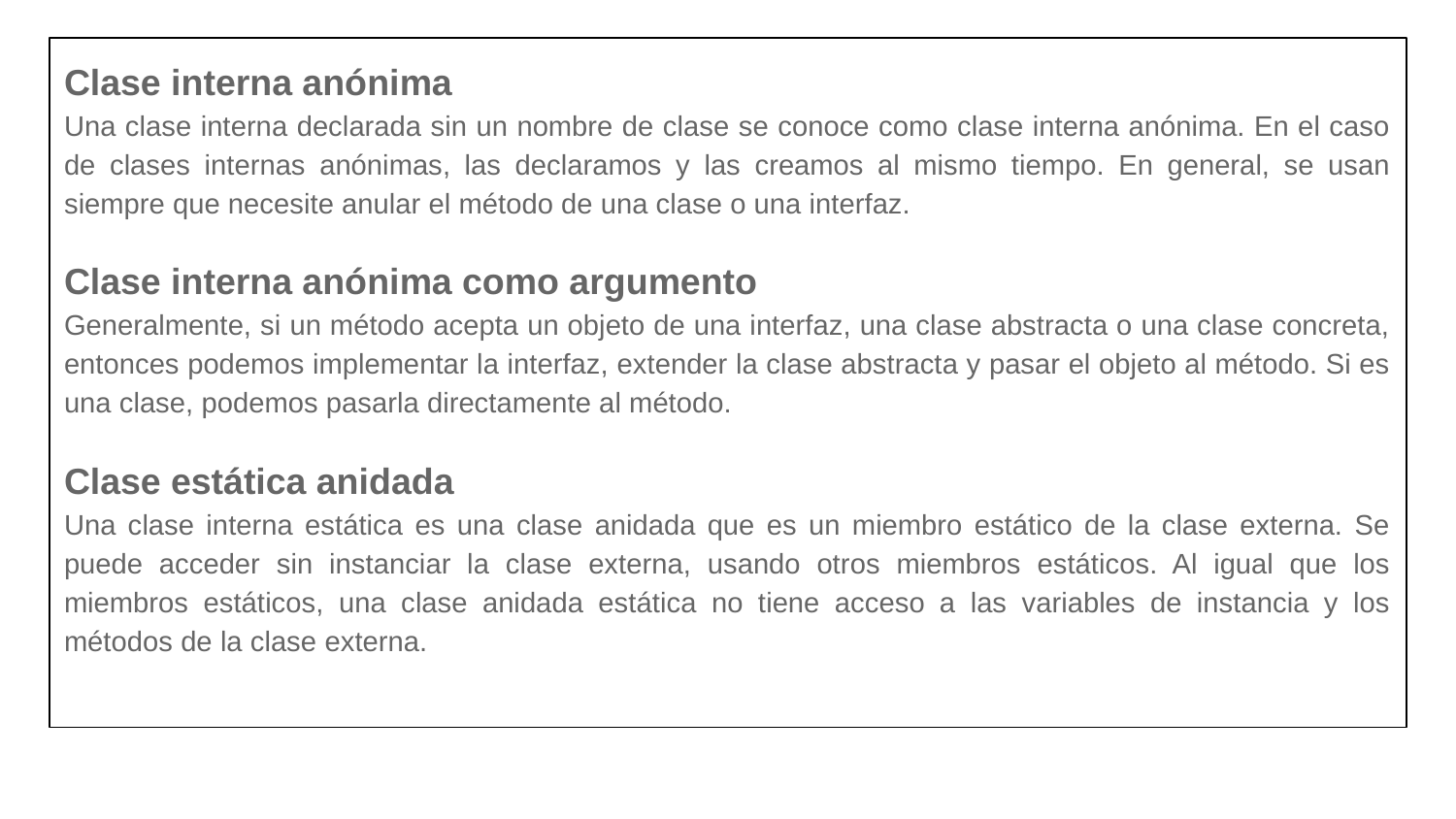

Clase interna anónima
Una clase interna declarada sin un nombre de clase se conoce como clase interna anónima. En el caso de clases internas anónimas, las declaramos y las creamos al mismo tiempo. En general, se usan siempre que necesite anular el método de una clase o una interfaz.
Clase interna anónima como argumento
Generalmente, si un método acepta un objeto de una interfaz, una clase abstracta o una clase concreta, entonces podemos implementar la interfaz, extender la clase abstracta y pasar el objeto al método. Si es una clase, podemos pasarla directamente al método.
Clase estática anidada
Una clase interna estática es una clase anidada que es un miembro estático de la clase externa. Se puede acceder sin instanciar la clase externa, usando otros miembros estáticos. Al igual que los miembros estáticos, una clase anidada estática no tiene acceso a las variables de instancia y los métodos de la clase externa.